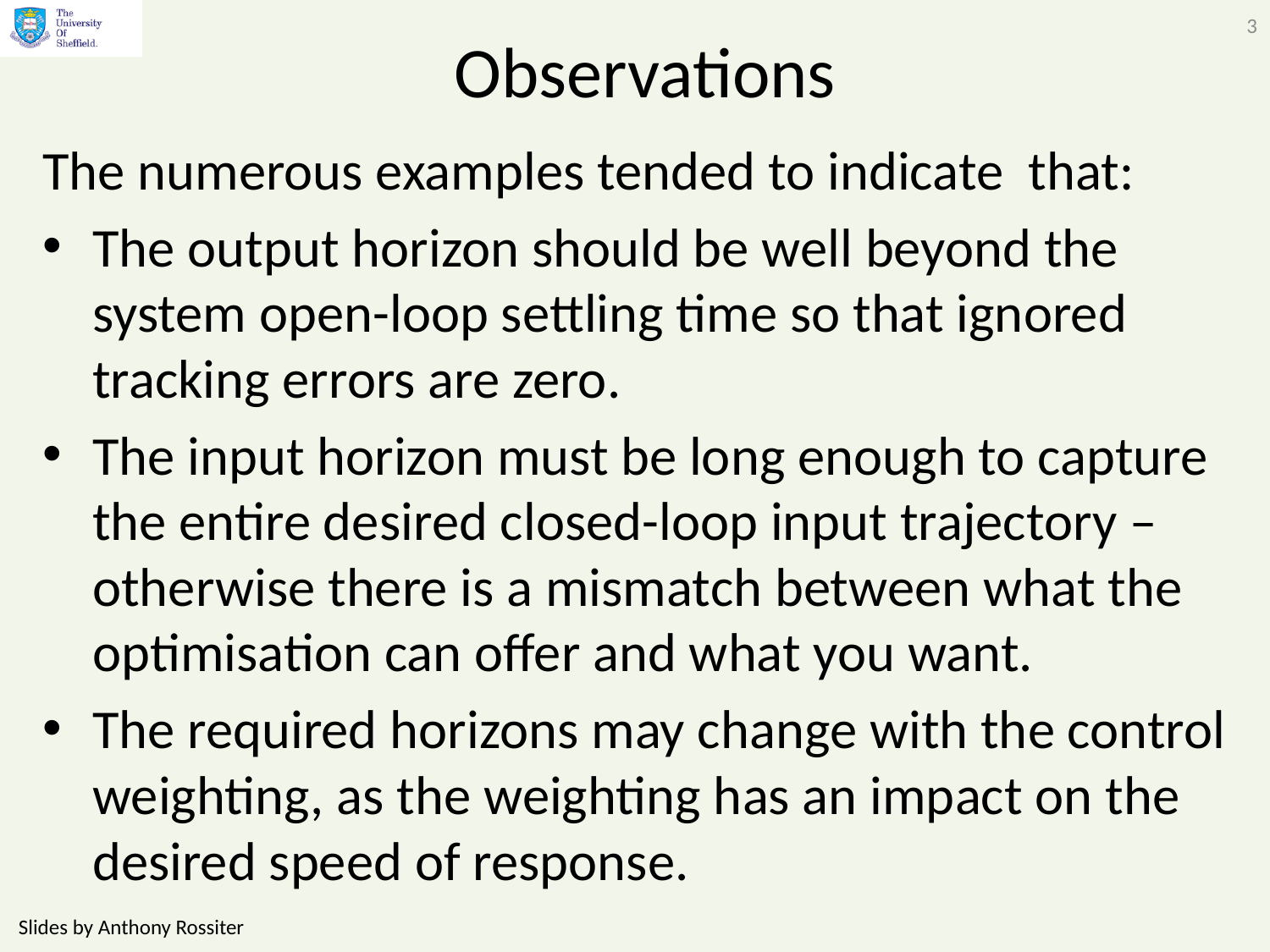

3
# Observations
The numerous examples tended to indicate  that:
The output horizon should be well beyond the system open-loop settling time so that ignored tracking errors are zero.
The input horizon must be long enough to capture the entire desired closed-loop input trajectory – otherwise there is a mismatch between what the optimisation can offer and what you want.
The required horizons may change with the control weighting, as the weighting has an impact on the desired speed of response.
Slides by Anthony Rossiter